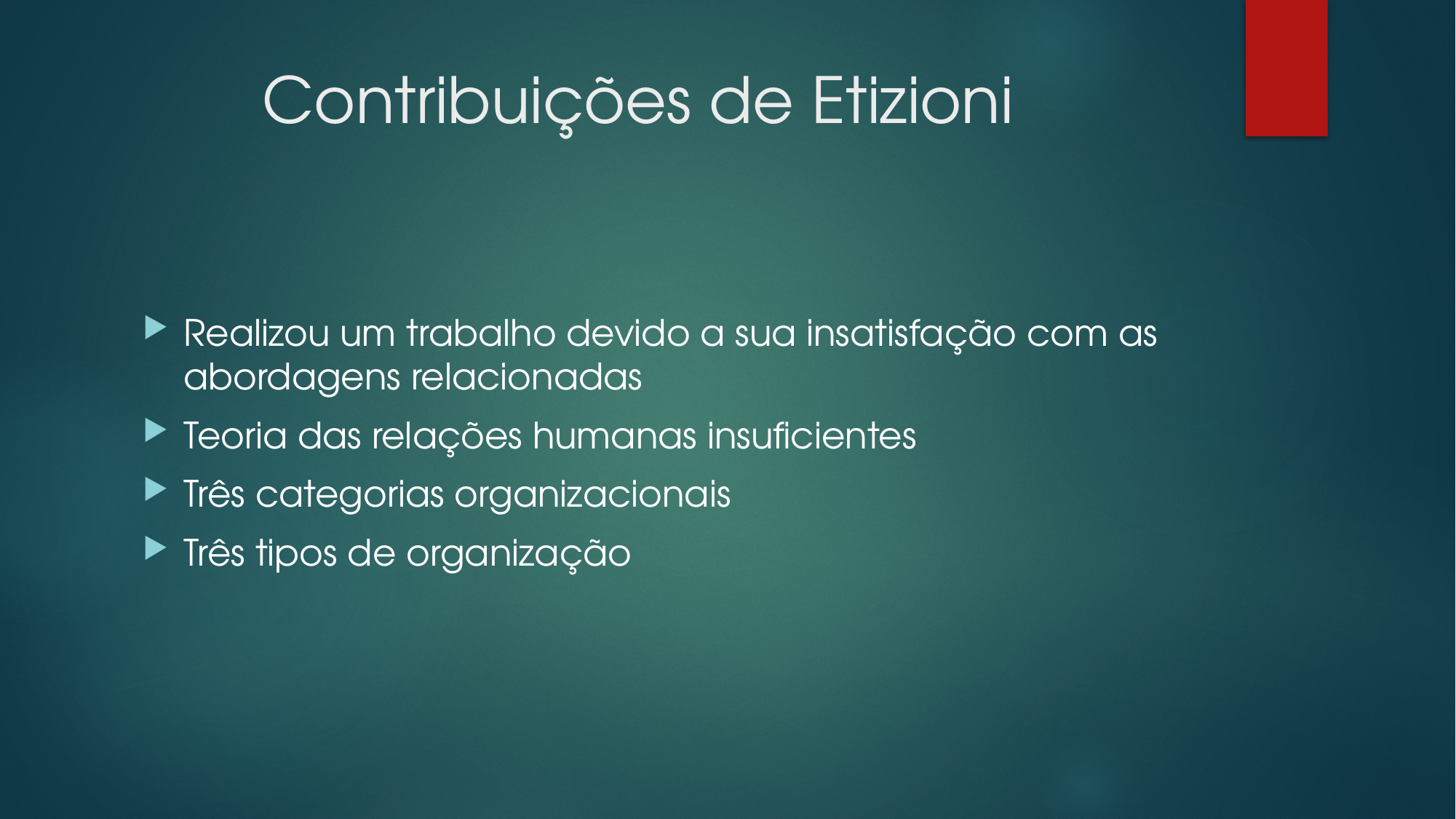

# Contribuições de Etizioni

Realizou um trabalho devido a sua insatisfação com as abordagens relacionadas
Teoria das relações humanas insuficientes
Três categorias organizacionais
Três tipos de organização